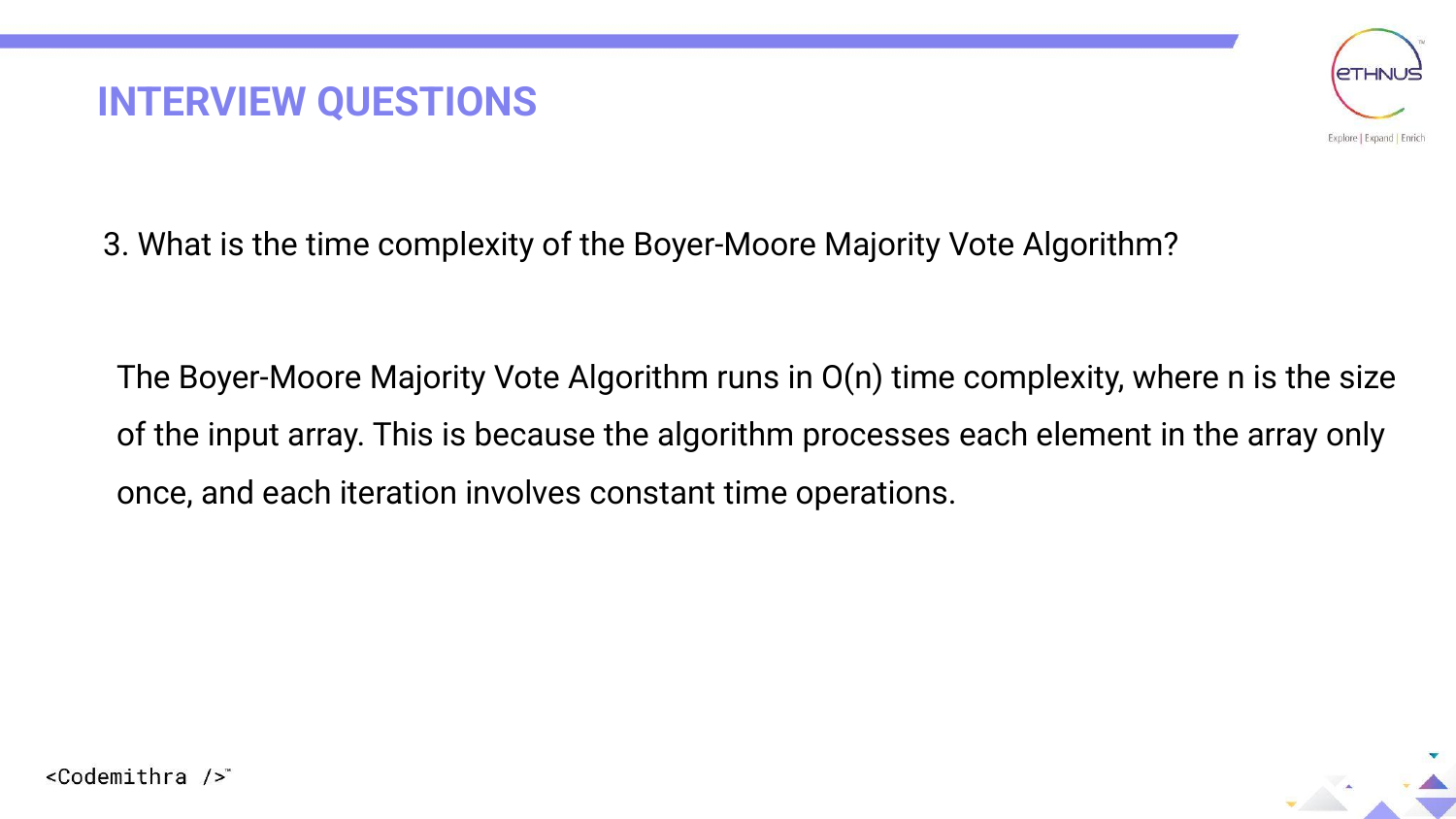

INTERVIEW QUESTIONS

3. What is the time complexity of the Boyer-Moore Majority Vote Algorithm?

The Boyer-Moore Majority Vote Algorithm runs in O(n) time complexity, where n is the size of the input array. This is because the algorithm processes each element in the array only once, and each iteration involves constant time operations.